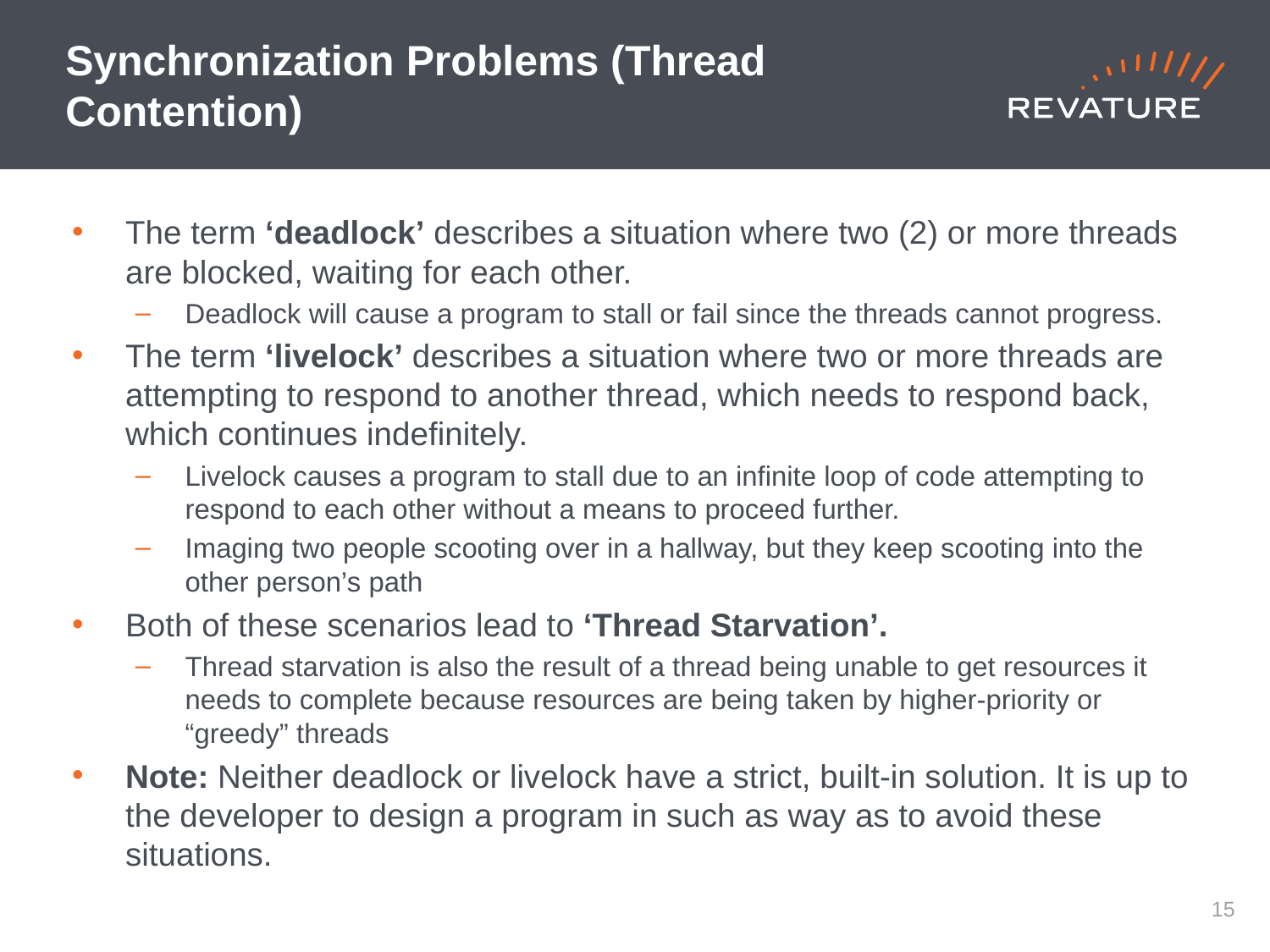

# Synchronization Problems (Thread Contention)
The term ‘deadlock’ describes a situation where two (2) or more threads are blocked, waiting for each other.
Deadlock will cause a program to stall or fail since the threads cannot progress.
The term ‘livelock’ describes a situation where two or more threads are attempting to respond to another thread, which needs to respond back, which continues indefinitely.
Livelock causes a program to stall due to an infinite loop of code attempting to respond to each other without a means to proceed further.
Imaging two people scooting over in a hallway, but they keep scooting into the other person’s path
Both of these scenarios lead to ‘Thread Starvation’.
Thread starvation is also the result of a thread being unable to get resources it needs to complete because resources are being taken by higher-priority or “greedy” threads
Note: Neither deadlock or livelock have a strict, built-in solution. It is up to the developer to design a program in such as way as to avoid these situations.
15